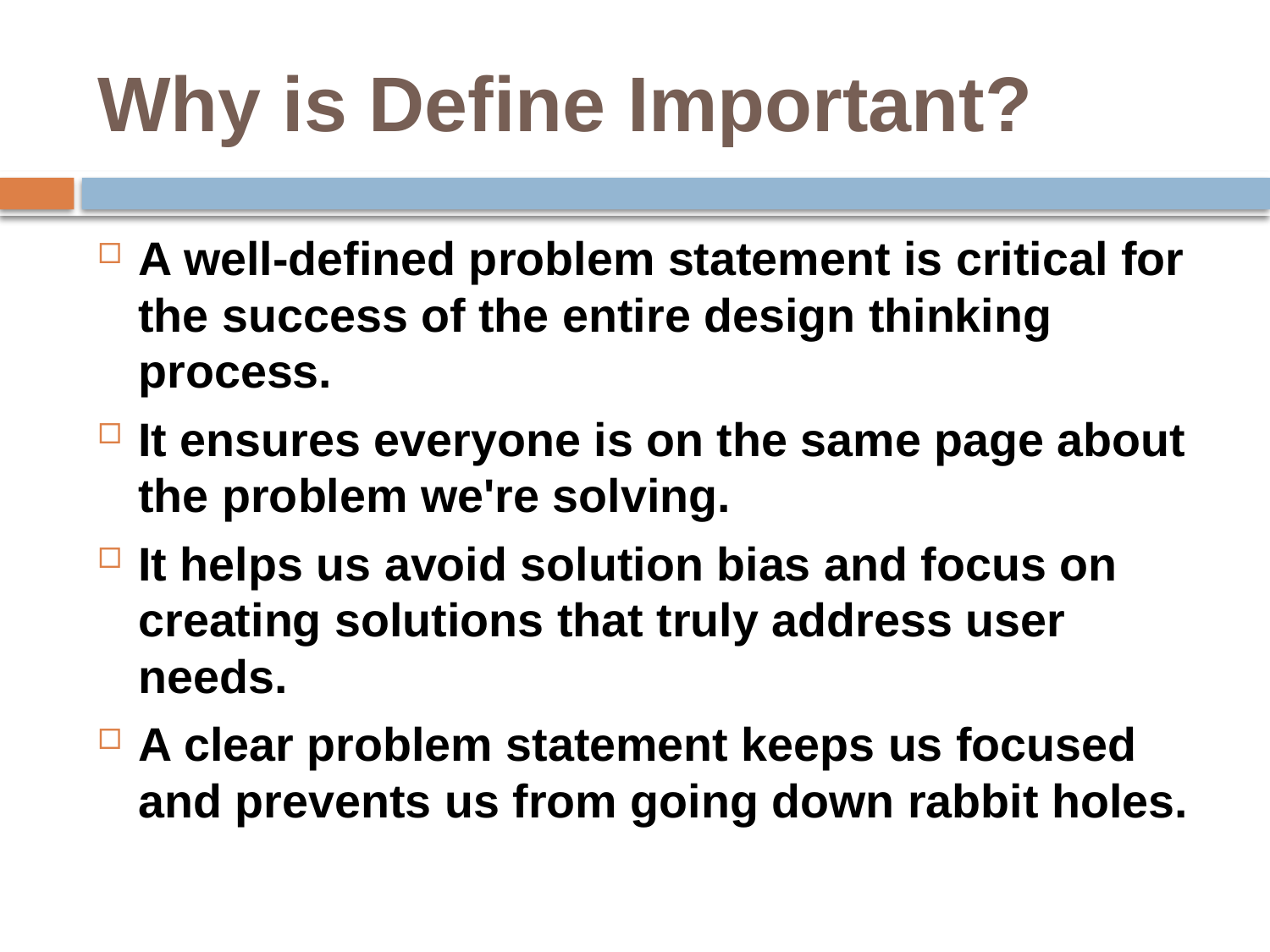

# Why is Define Important?
A well-defined problem statement is critical for the success of the entire design thinking process.
It ensures everyone is on the same page about the problem we're solving.
It helps us avoid solution bias and focus on creating solutions that truly address user needs.
A clear problem statement keeps us focused and prevents us from going down rabbit holes.